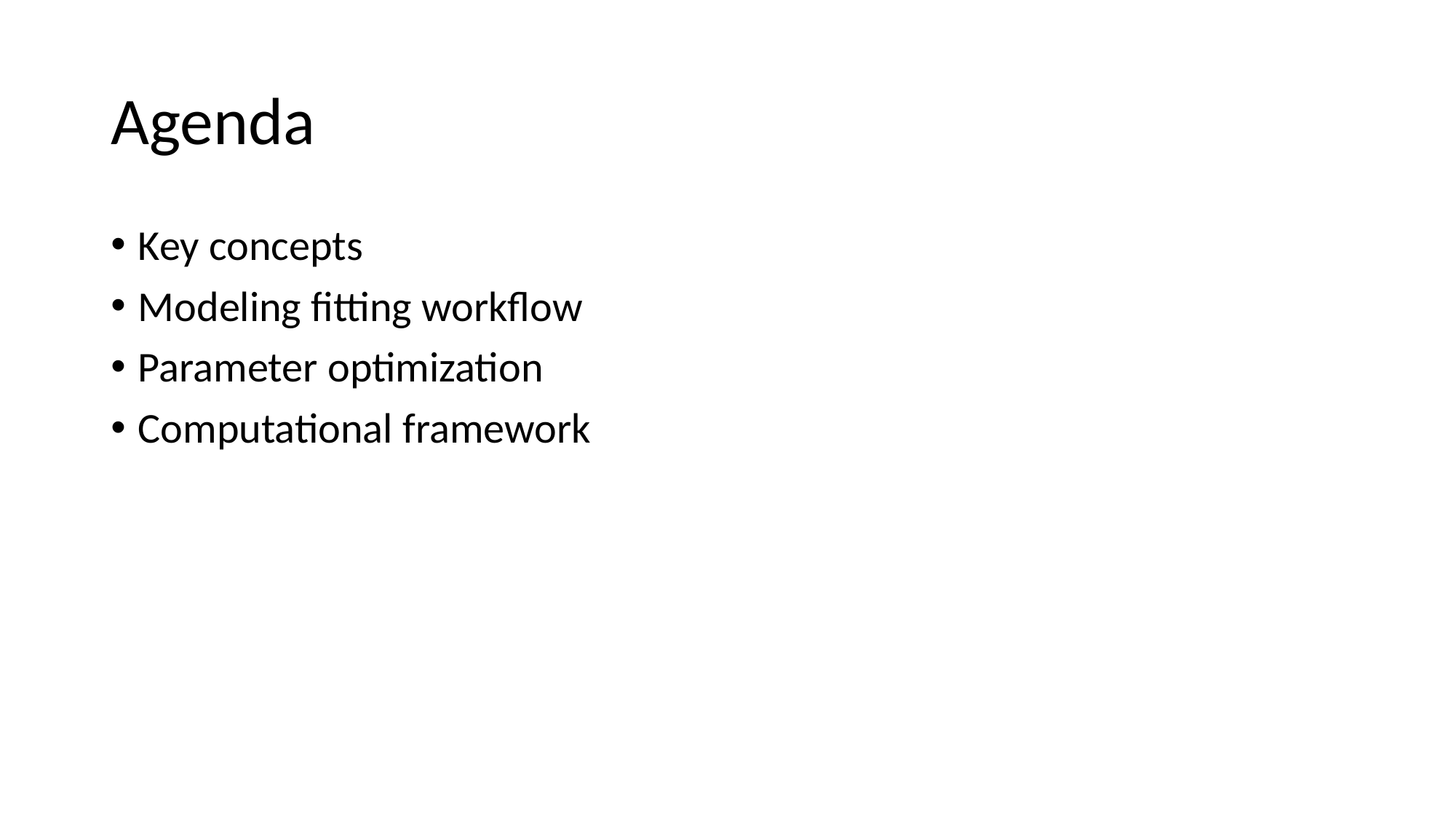

# Agenda
Key concepts
Modeling fitting workflow
Parameter optimization
Computational framework